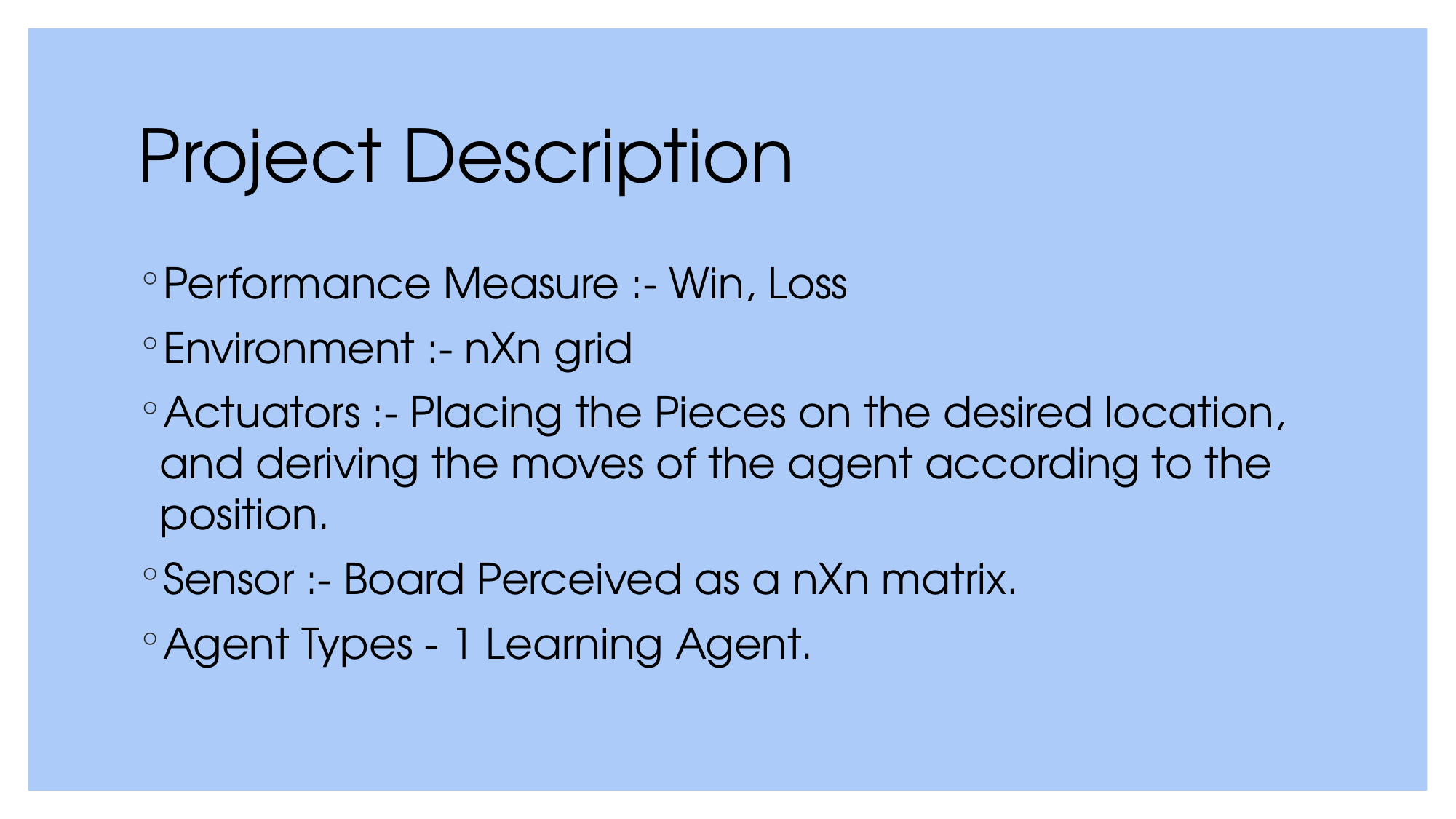

# Project Description
Performance Measure :- Win, Loss
Environment :- nXn grid
Actuators :- Placing the Pieces on the desired location, and deriving the moves of the agent according to the position.
Sensor :- Board Perceived as a nXn matrix.
Agent Types - 1 Learning Agent.